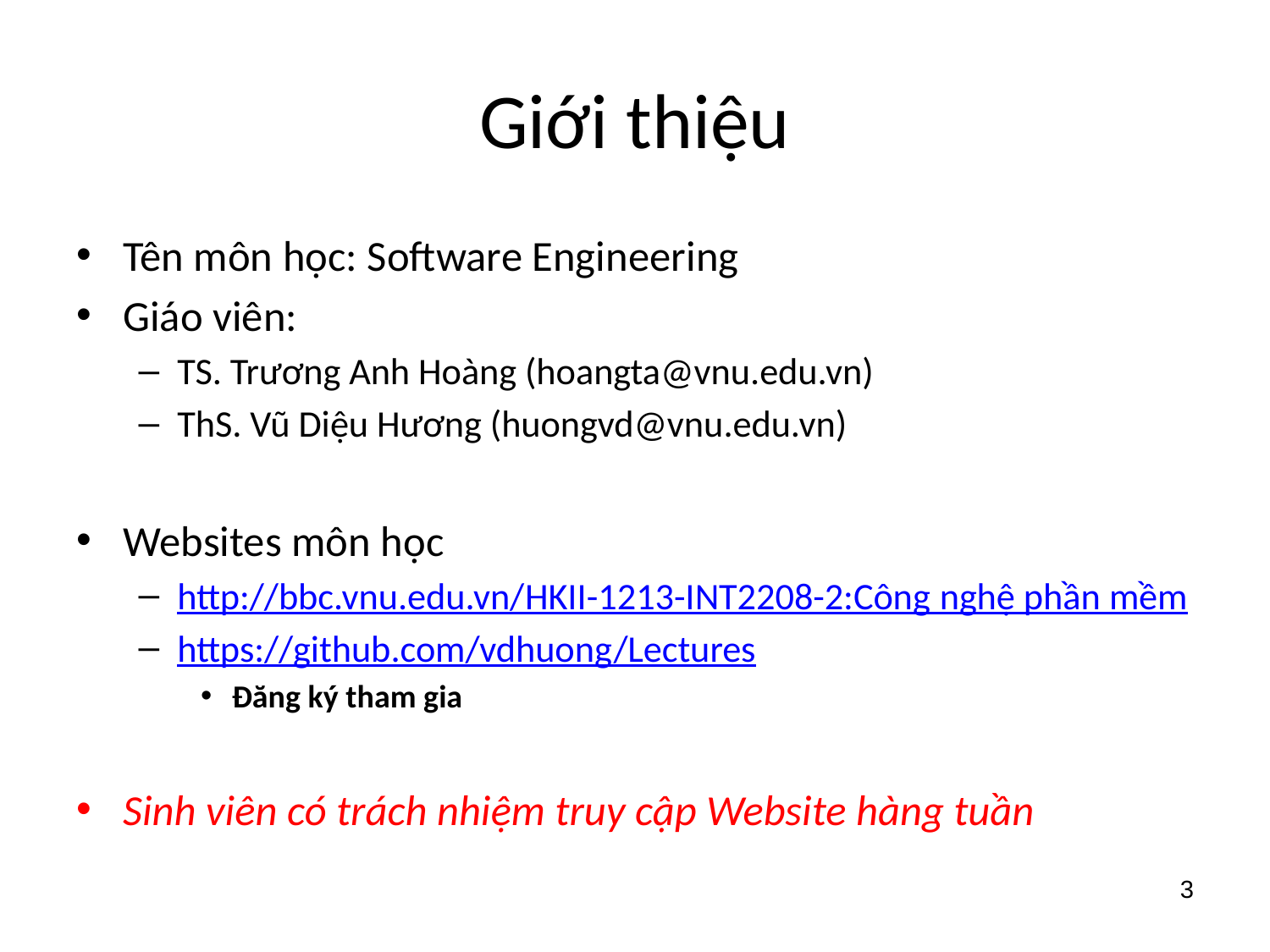

# Giới thiệu
Tên môn học: Software Engineering
Giáo viên:
TS. Trương Anh Hoàng (hoangta@vnu.edu.vn)
ThS. Vũ Diệu Hương (huongvd@vnu.edu.vn)

Websites môn học
http://bbc.vnu.edu.vn/HKII-1213-INT2208-2:Công nghệ phần mềm
https://github.com/vdhuong/Lectures
Đăng ký tham gia

Sinh viên có trách nhiệm truy cập Website hàng tuần
3